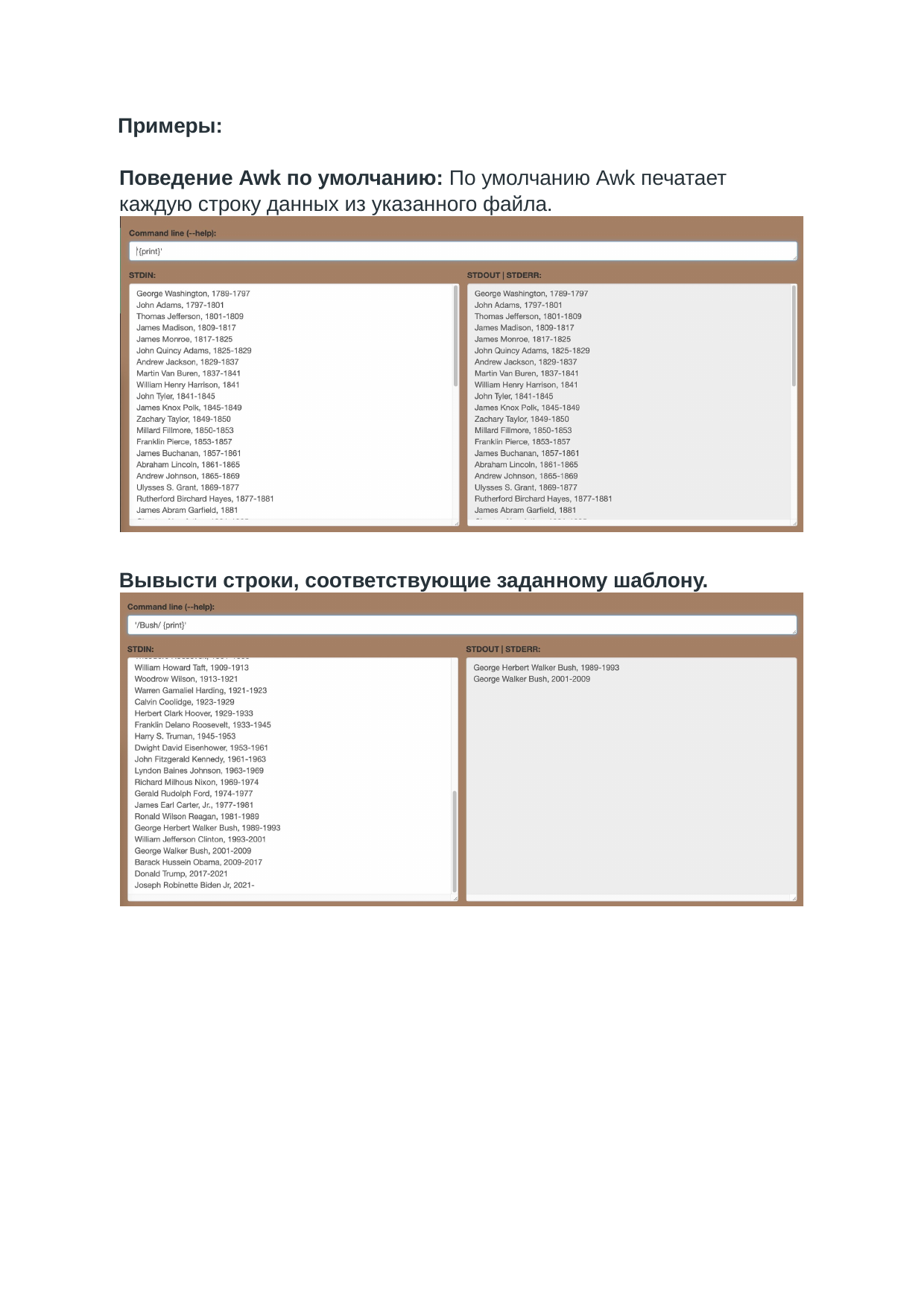

Примеры:

Поведение Awk по умолчанию: По умолчанию Awk печатает  каждую строку данных из указанного файла.

Вывысти строки, соответствующие заданному шаблону.